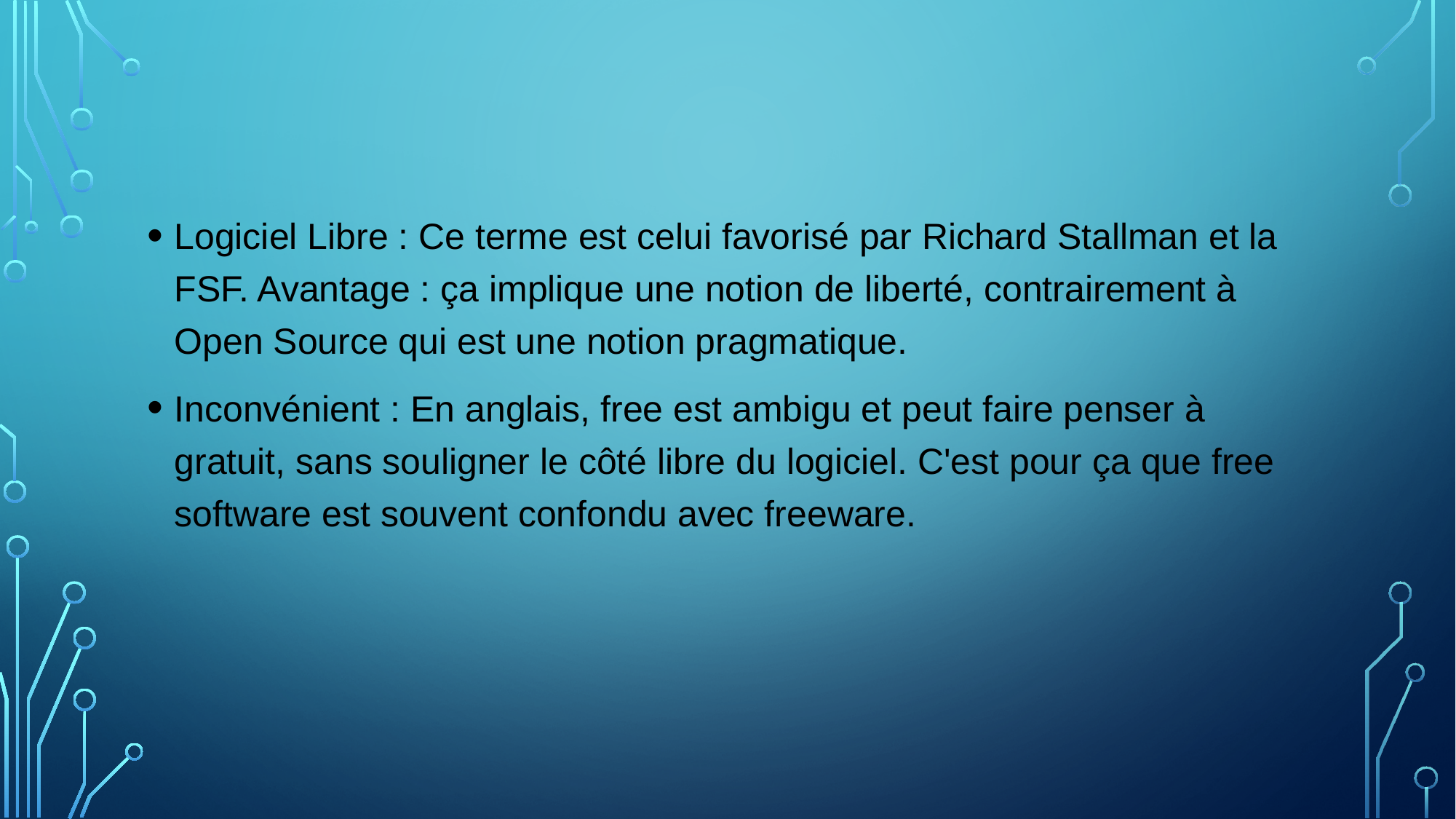

#

Logiciel Libre : Ce terme est celui favorisé par Richard Stallman et la FSF. Avantage : ça implique une notion de liberté, contrairement à Open Source qui est une notion pragmatique.
Inconvénient : En anglais, free est ambigu et peut faire penser à gratuit, sans souligner le côté libre du logiciel. C'est pour ça que free software est souvent confondu avec freeware.